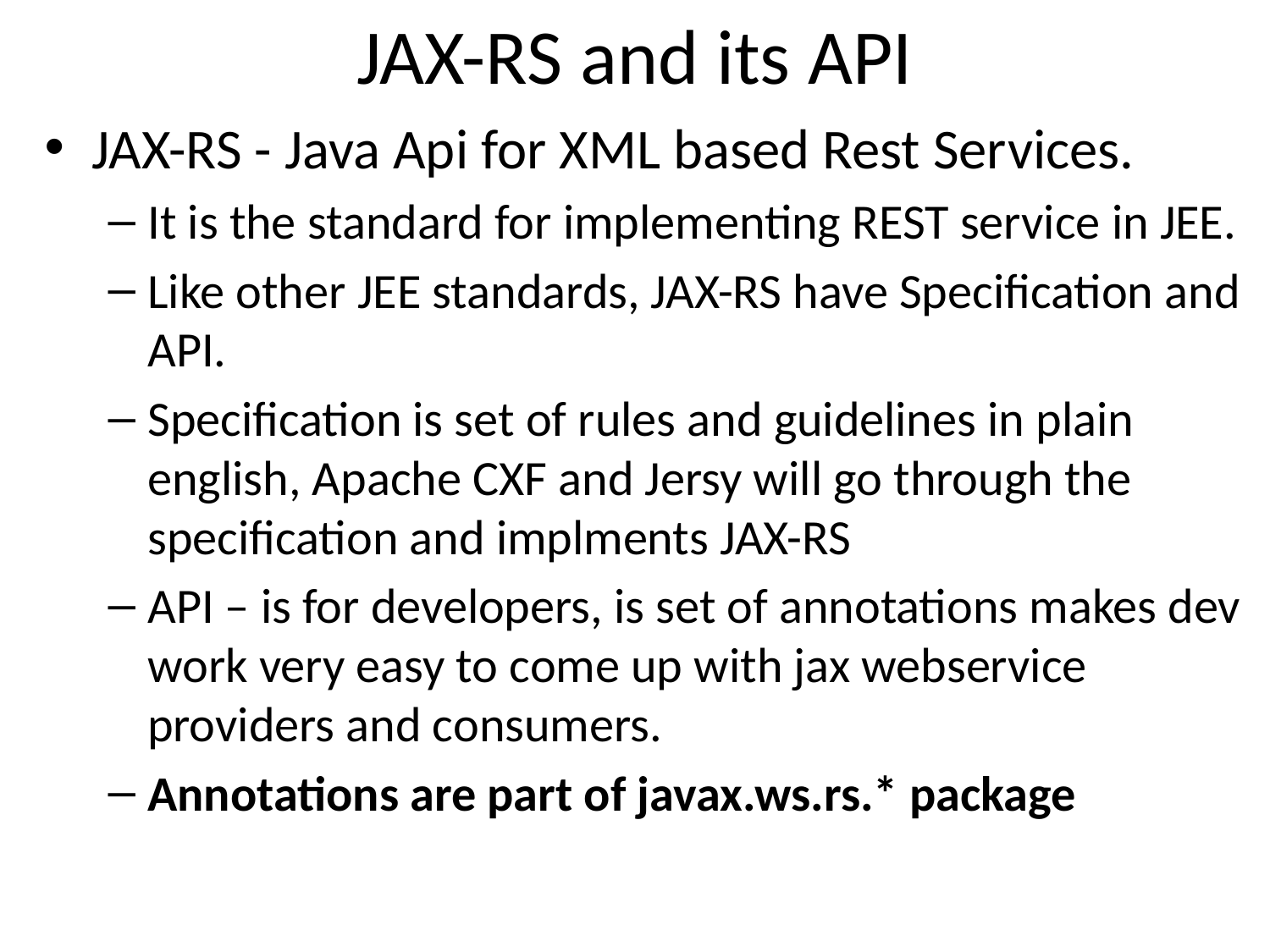

# JAX-RS and its API
JAX-RS - Java Api for XML based Rest Services.
It is the standard for implementing REST service in JEE.
Like other JEE standards, JAX-RS have Specification and API.
Specification is set of rules and guidelines in plain english, Apache CXF and Jersy will go through the specification and implments JAX-RS
API – is for developers, is set of annotations makes dev work very easy to come up with jax webservice providers and consumers.
Annotations are part of javax.ws.rs.* package